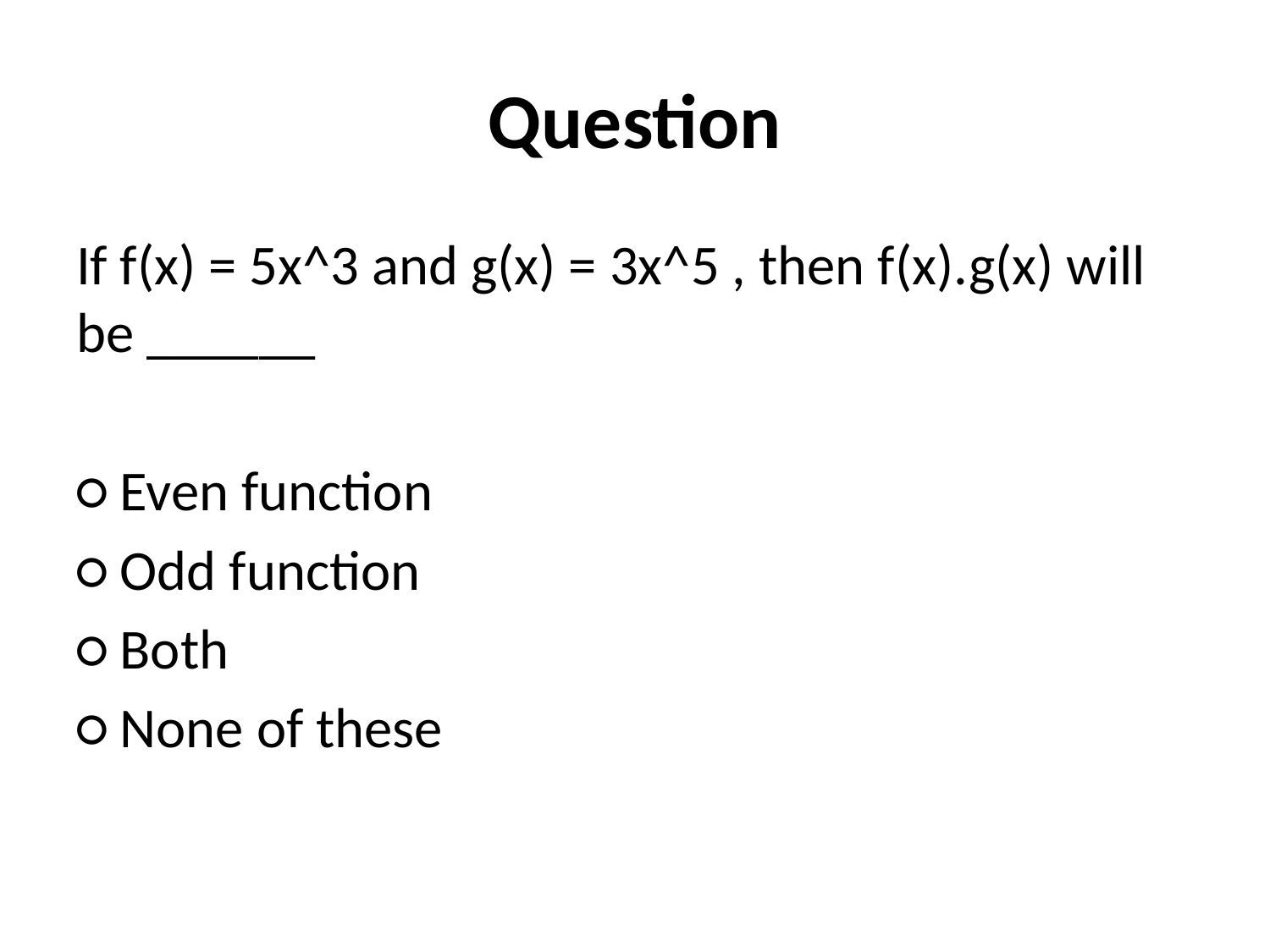

# Question
If f(x) = 5x^3 and g(x) = 3x^5 , then f(x).g(x) will be ______

○ Even function
○ Odd function
○ Both
○ None of these